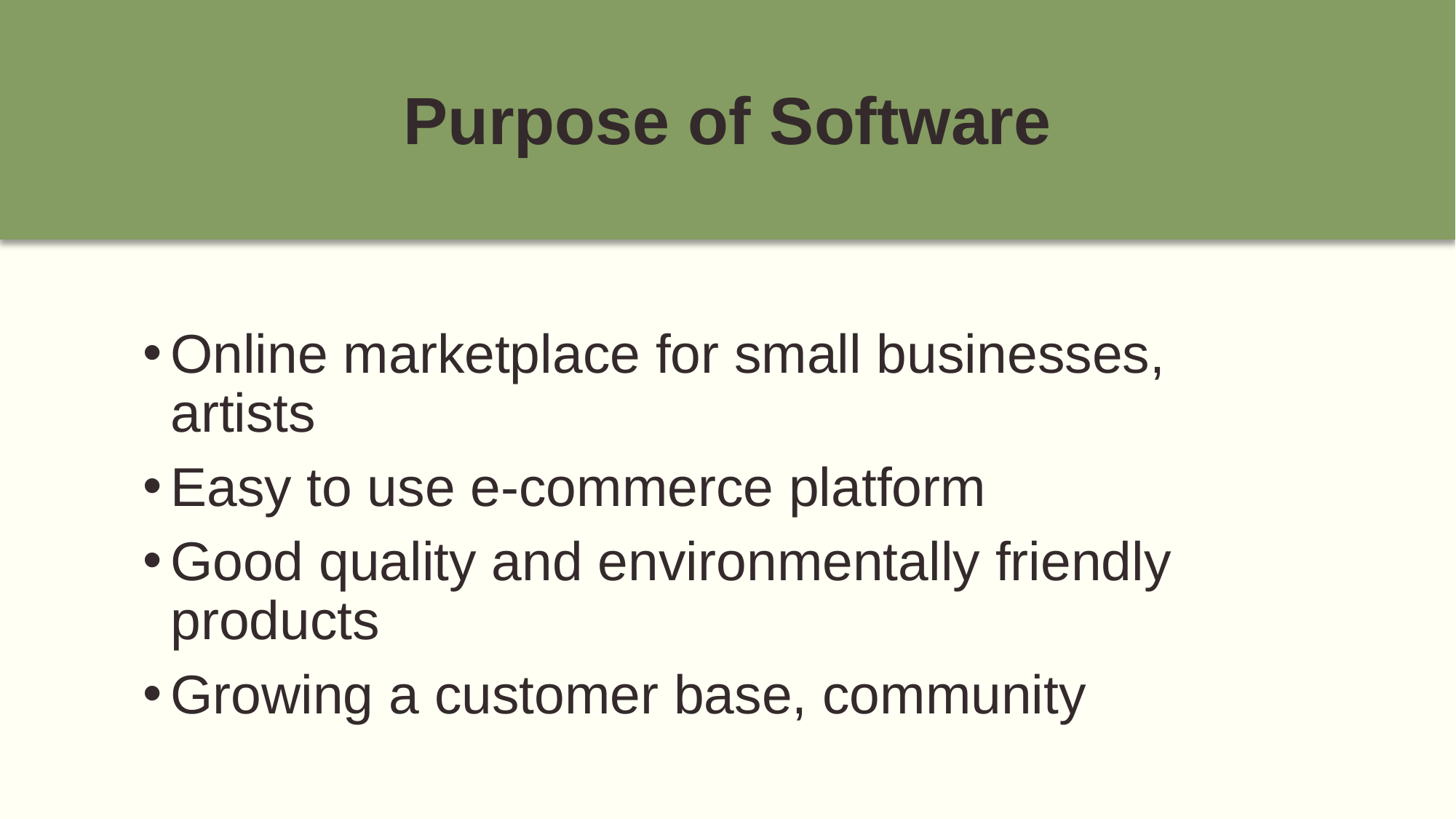

# Purpose of Software
Online marketplace for small businesses, artists
Easy to use e-commerce platform
Good quality and environmentally friendly products
Growing a customer base, community